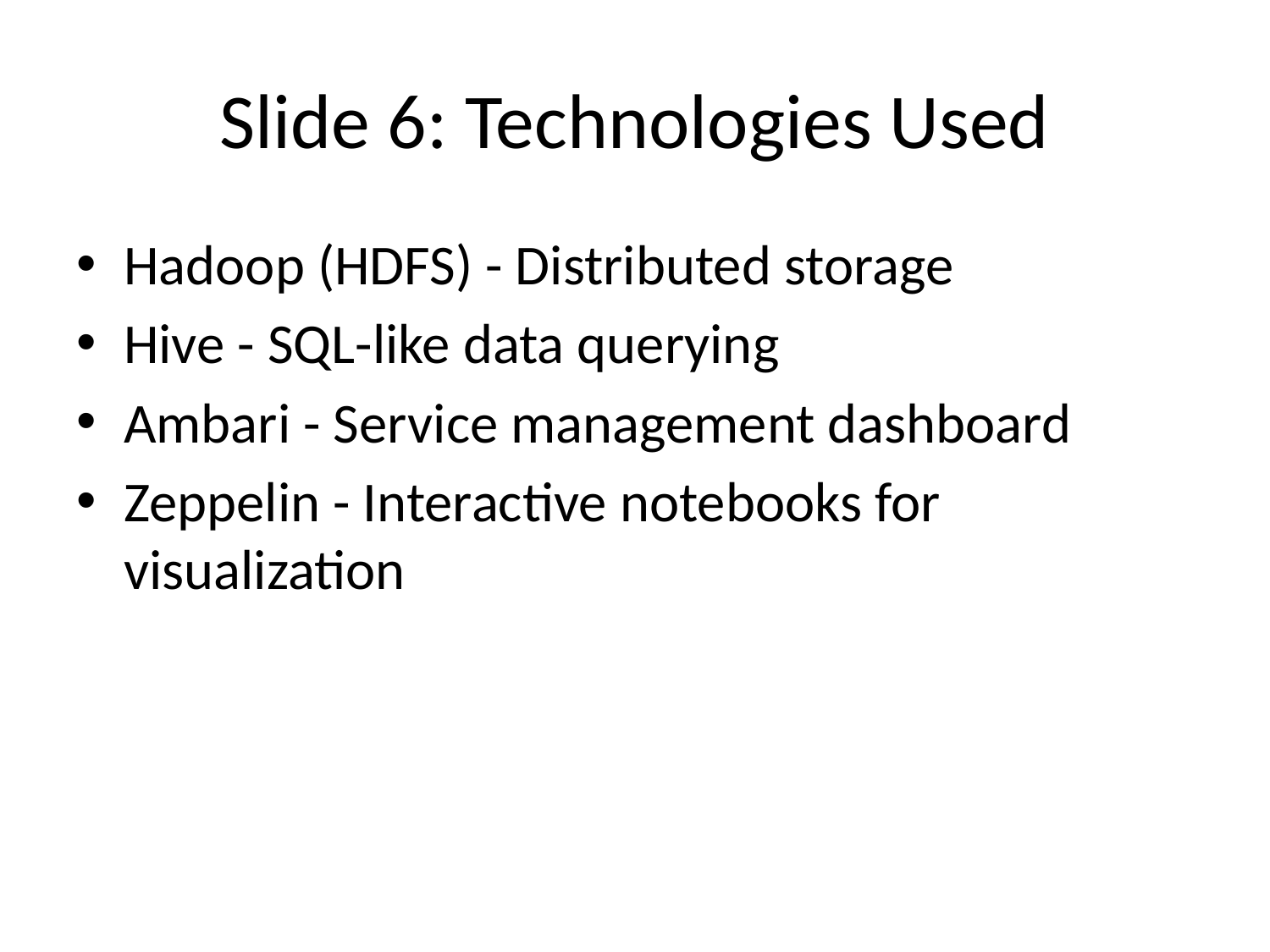

# Slide 6: Technologies Used
Hadoop (HDFS) - Distributed storage
Hive - SQL-like data querying
Ambari - Service management dashboard
Zeppelin - Interactive notebooks for visualization